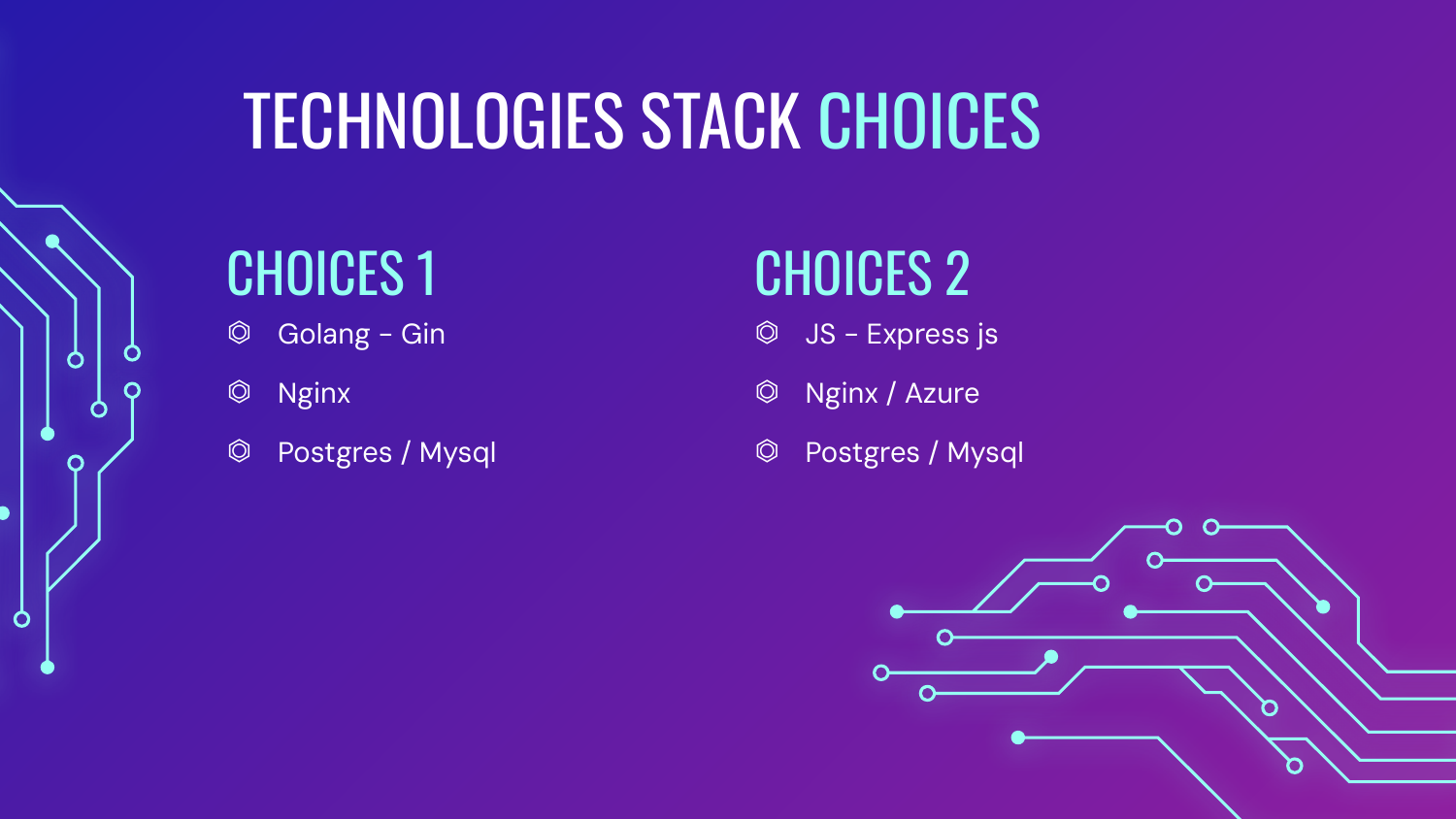

# TECHNOLOGIES STACK CHOICES
CHOICES 1
CHOICES 2
Golang - Gin
Nginx
Postgres / Mysql
JS - Express js
Nginx / Azure
Postgres / Mysql